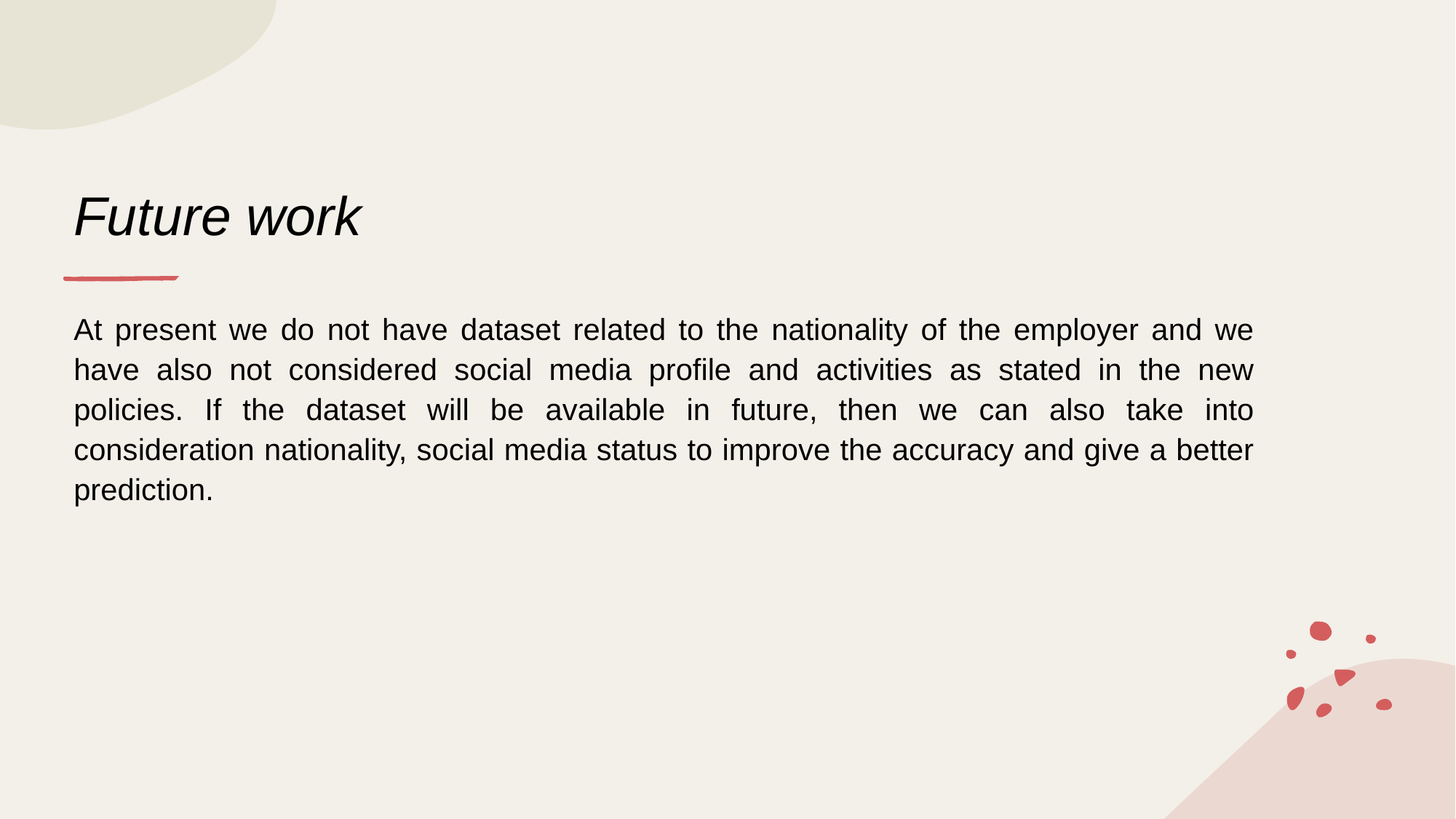

# Future work
At present we do not have dataset related to the nationality of the employer and we have also not considered social media profile and activities as stated in the new policies. If the dataset will be available in future, then we can also take into consideration nationality, social media status to improve the accuracy and give a better prediction.